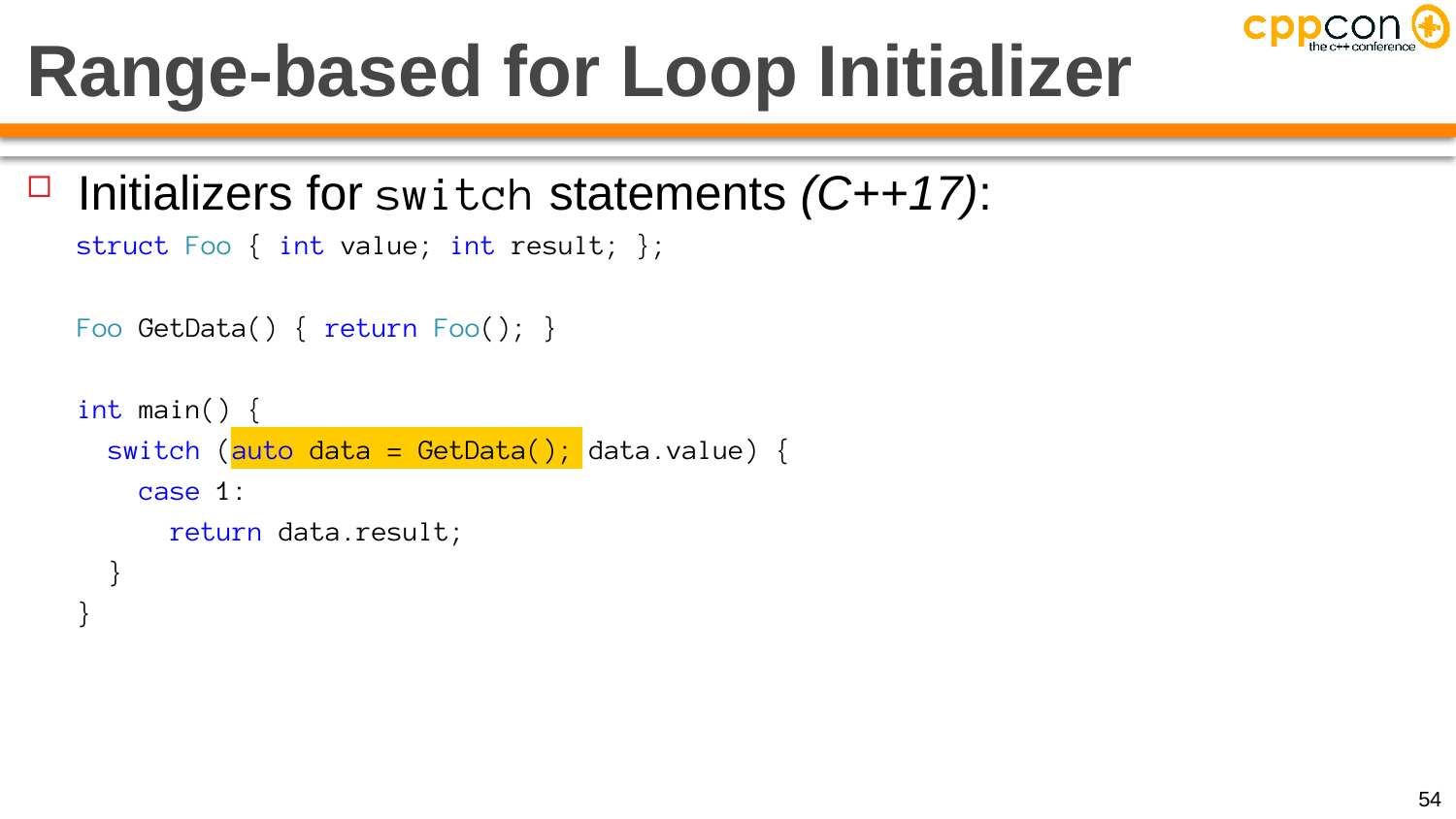

# Range-based for Loop Initializer
Initializers for switch statements (C++17):
struct Foo { int value; int result; };

Foo GetData() { return Foo(); }

int main() {
  switch (auto data = GetData(); data.value) {
    case 1:
      return data.result;
  }
}